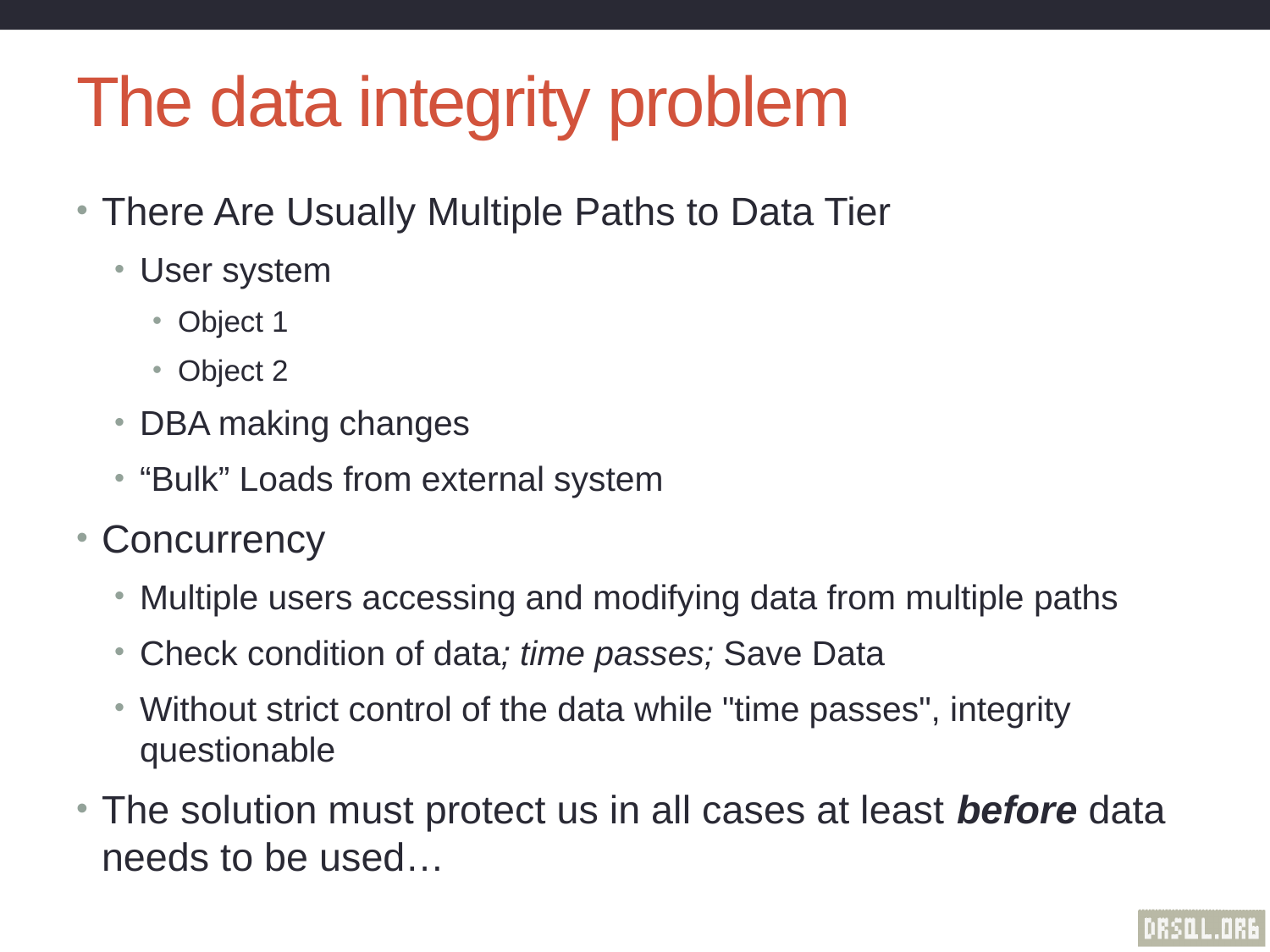

# The data integrity problem
There Are Usually Multiple Paths to Data Tier
User system
Object 1
Object 2
DBA making changes
“Bulk” Loads from external system
Concurrency
Multiple users accessing and modifying data from multiple paths
Check condition of data; time passes; Save Data
Without strict control of the data while "time passes", integrity questionable
The solution must protect us in all cases at least before data needs to be used…